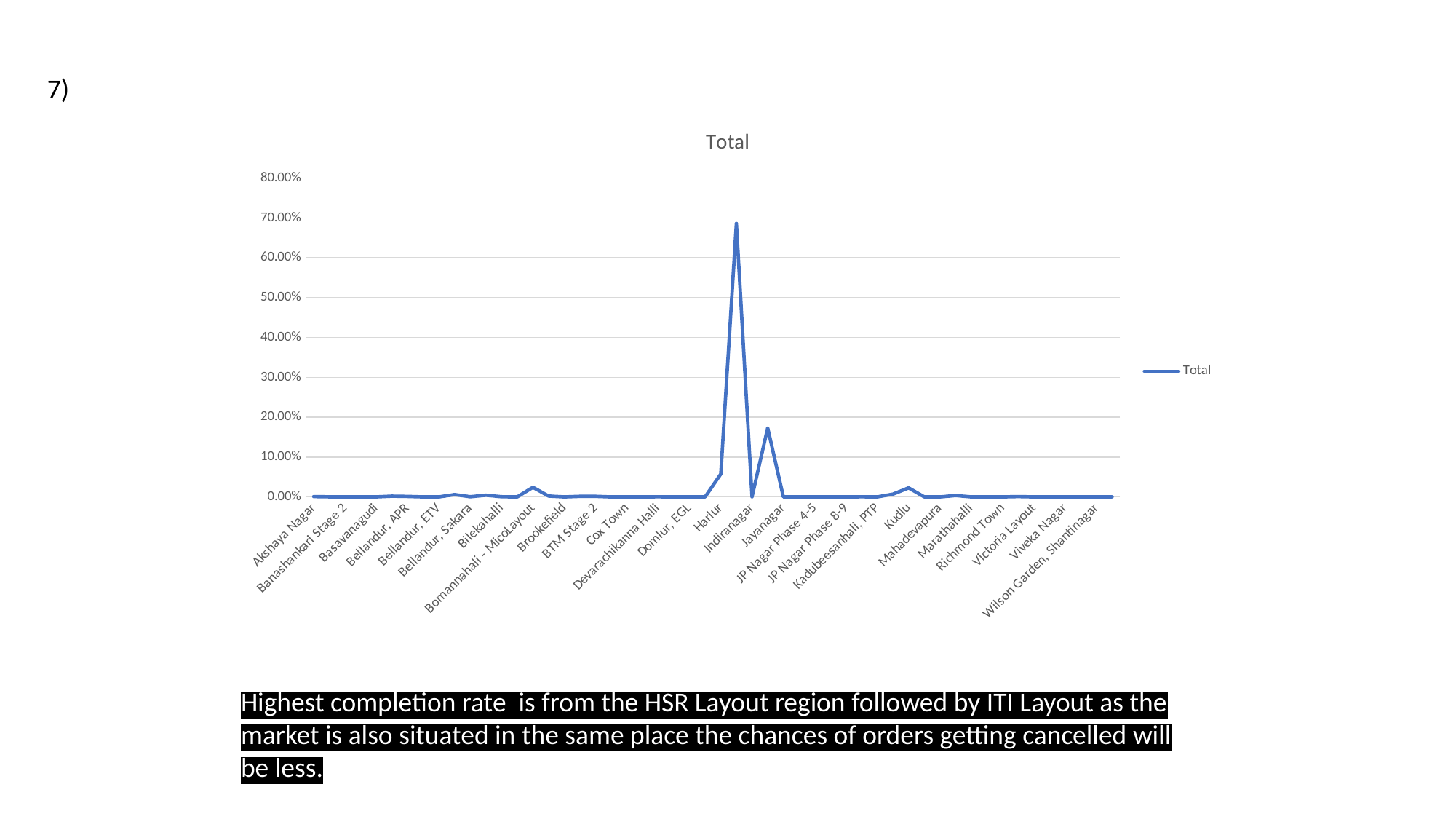

7)

### Chart:

| Category | Total |
|---|---|
| Akshaya Nagar | 0.000924236468021848 |
| Arekere | 0.00026406756229195664 |
| Banashankari Stage 2 | 8.802252076398553e-05 |
| Bannerghatta | 0.00022005630190996382 |
| Basavanagudi | 0.0001320337811459783 |
| Bellandur - Off Sarjapur Road | 0.001936495456807682 |
| Bellandur, APR | 0.0012763265510777897 |
| Bellandur, Ecospace | 4.4011260381992764e-05 |
| Bellandur, ETV | 4.420883744985788e-05 |
| Bellandur, Green Glen | 0.005853695207872893 |
| Bellandur, Sakara | 0.0004841238642019205 |
| Bellandur, Sarjapur Road | 0.004313103517435286 |
| Bilekahalli | 0.0004841238642019205 |
| Binnipet | 4.4011260381992764e-05 |
| Bomannahali - MicoLayout | 0.024074949737221577 |
| Bommanahalli | 0.002244771856549497 |
| Brookefield | 4.4011260381992764e-05 |
| BTM Stage 1 | 0.0014965804300556185 |
| BTM Stage 2 | 0.0014083603322237678 |
| Challagatta | 4.4011260381992764e-05 |
| Cox Town | 1.9757706786511427e-07 |
| CV Raman Nagar | 4.4011260381992764e-05 |
| Devarachikanna Halli | 0.00035209008305594217 |
| Doddanekundi | 8.802252076398553e-05 |
| Domlur, EGL | 0.0002644627164276868 |
| Frazer Town | 4.4011260381992764e-05 |
| Harlur | 0.05743548510677051 |
| HSR Layout | 0.6863678554351941 |
| Indiranagar | 0.0003082763997418145 |
| ITI Layout | 0.17296741453432912 |
| Jayanagar | 0.0001320337811459783 |
| JP Nagar Phase 1-3 | 0.00022005630190996382 |
| JP Nagar Phase 4-5 | 0.0003080788226739494 |
| JP Nagar Phase 6-7 | 0.00026406756229195664 |
| JP Nagar Phase 8-9 | 4.4011260381992764e-05 |
| Kadubeesanhali, Prestige | 0.000396101343437935 |
| Kadubeesanhali, PTP | 4.4011260381992764e-05 |
| Koramangala, Ejipura | 0.0069979879778047155 |
| Kudlu | 0.022666391827930014 |
| Kumaraswamy Layout | 0.00017604504152797106 |
| Mahadevapura | 4.4011260381992764e-05 |
| Manipal County | 0.003477087147245293 |
| Marathahalli | 8.822009783185065e-05 |
| Pattandur | 4.4011260381992764e-05 |
| Richmond Town | 8.802252076398553e-05 |
| Sarjapur Road | 0.0008802252076398553 |
| Victoria Layout | 4.4011260381992764e-05 |
| Vimanapura | 4.4011260381992764e-05 |
| Viveka Nagar | 0.0002642651393598217 |
| Whitefield | 1.9757706786511427e-07 |
| Wilson Garden, Shantinagar | 0.00017604504152797106 |
| Yemalur | 0.0003080788226739494 |
Highest completion rate  is from the HSR Layout region followed by ITI Layout as the market is also situated in the same place the chances of orders getting cancelled will be less.